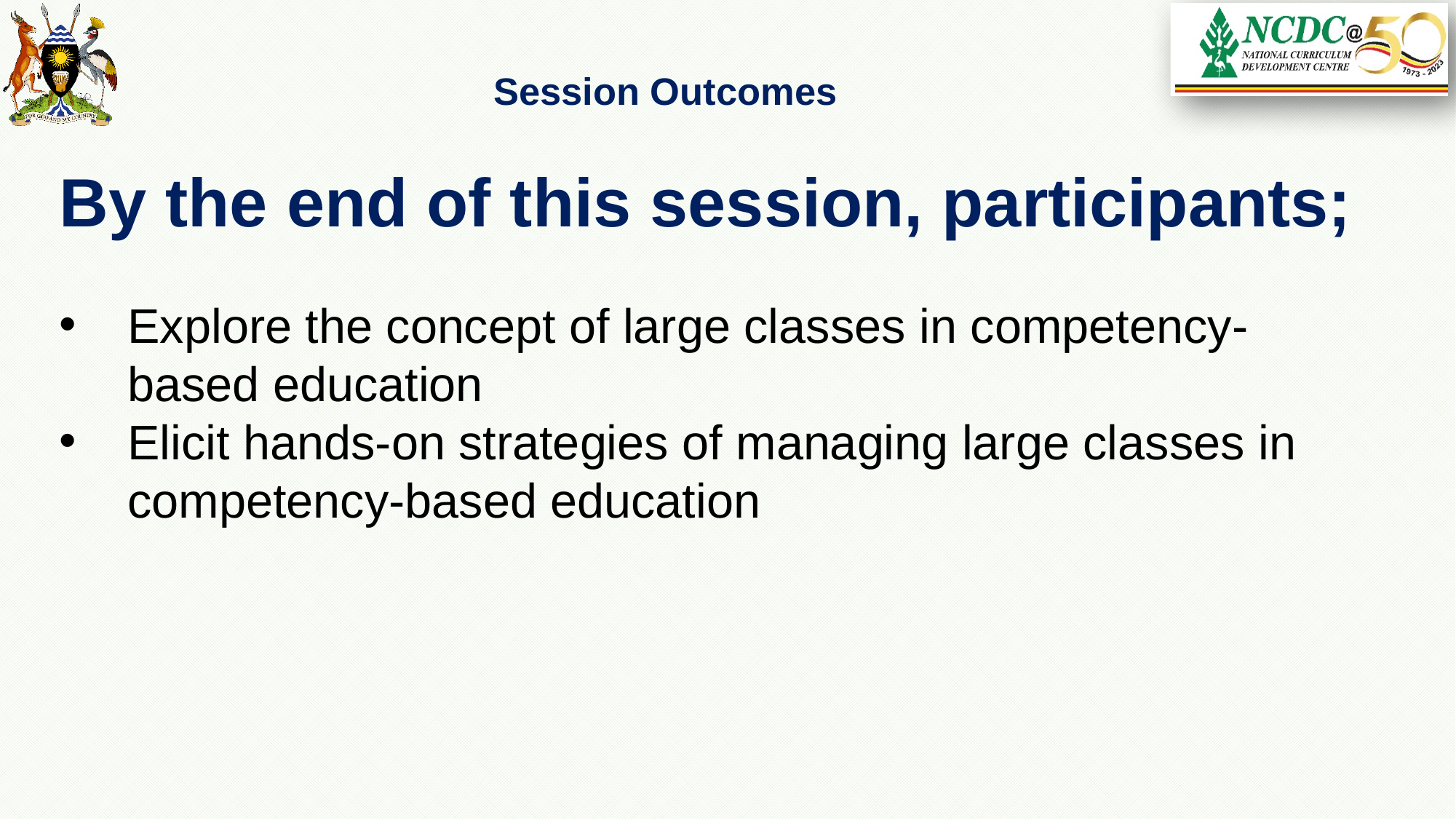

# Session Outcomes
By the end of this session, participants;

Explore the concept of large classes in competency-based education
Elicit hands-on strategies of managing large classes in competency-based education